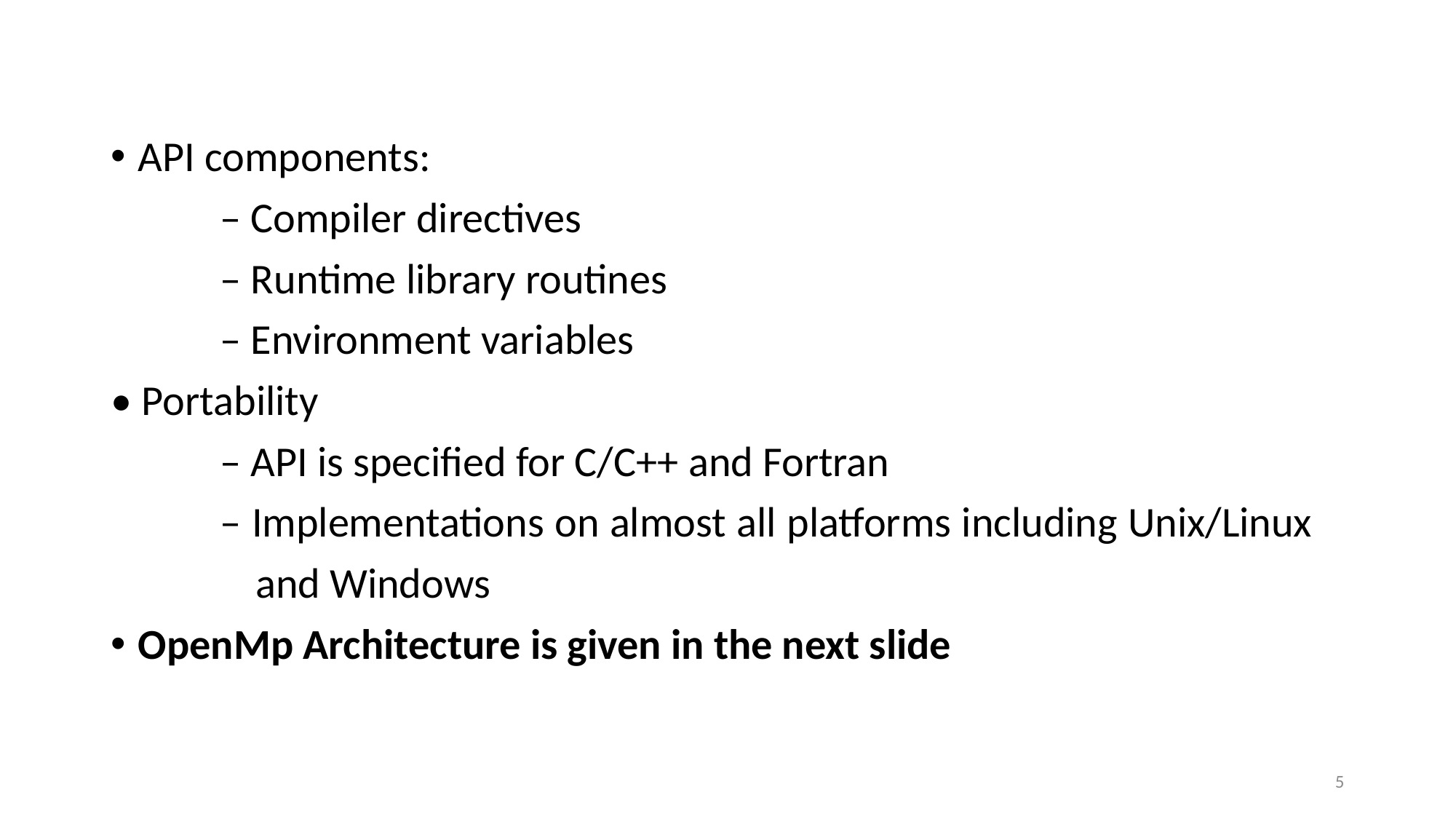

API components:
	– Compiler directives
	– Runtime library routines
	– Environment variables
• Portability
	– API is specified for C/C++ and Fortran
	– Implementations on almost all platforms including Unix/Linux
               and Windows
OpenMp Architecture is given in the next slide
5